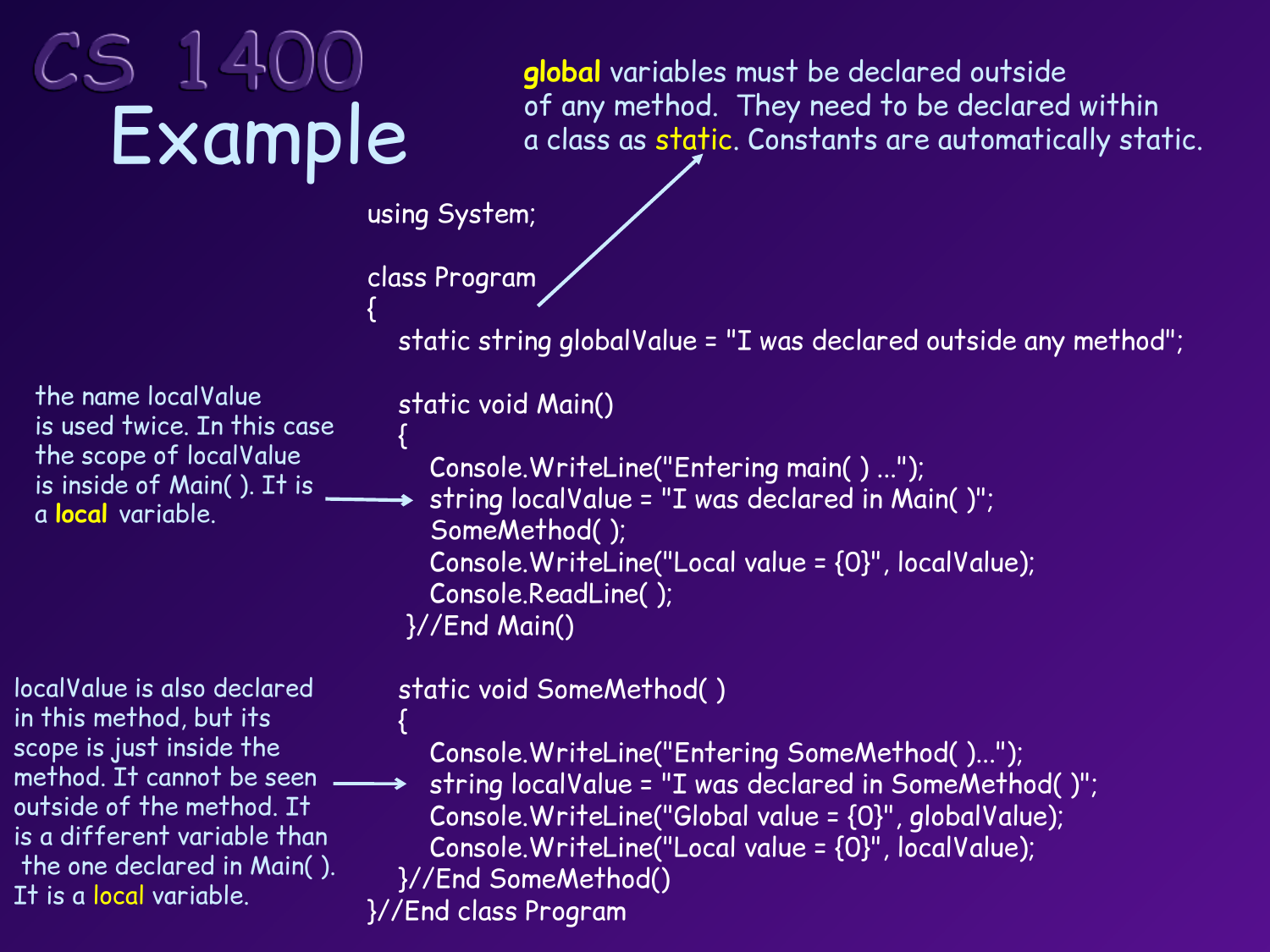

global variables must be declared outside
of any method.  They need to be declared within
a class as static. Constants are automatically static.
# Example

using System;

class Program
{
    static string globalValue = "I was declared outside any method";

    static void Main()
    {
        Console.WriteLine("Entering main( ) ...");
        string localValue = "I was declared in Main( )";
        SomeMethod( );
        Console.WriteLine("Local value = {0}", localValue);
        Console.ReadLine( );
     }//End Main()

    static void SomeMethod( )
    {
        Console.WriteLine("Entering SomeMethod( )...");
        string localValue = "I was declared in SomeMethod( )";
        Console.WriteLine("Global value = {0}", globalValue);
        Console.WriteLine("Local value = {0}", localValue);
    }//End SomeMethod()
}//End class Program
the name localValue
is used twice. In this case
the scope of localValue
is inside of Main( ). It is
a local variable.
localValue is also declared
in this method, but its
scope is just inside the
method. It cannot be seen
outside of the method. It
is a different variable than
 the one declared in Main( ).
It is a local variable.